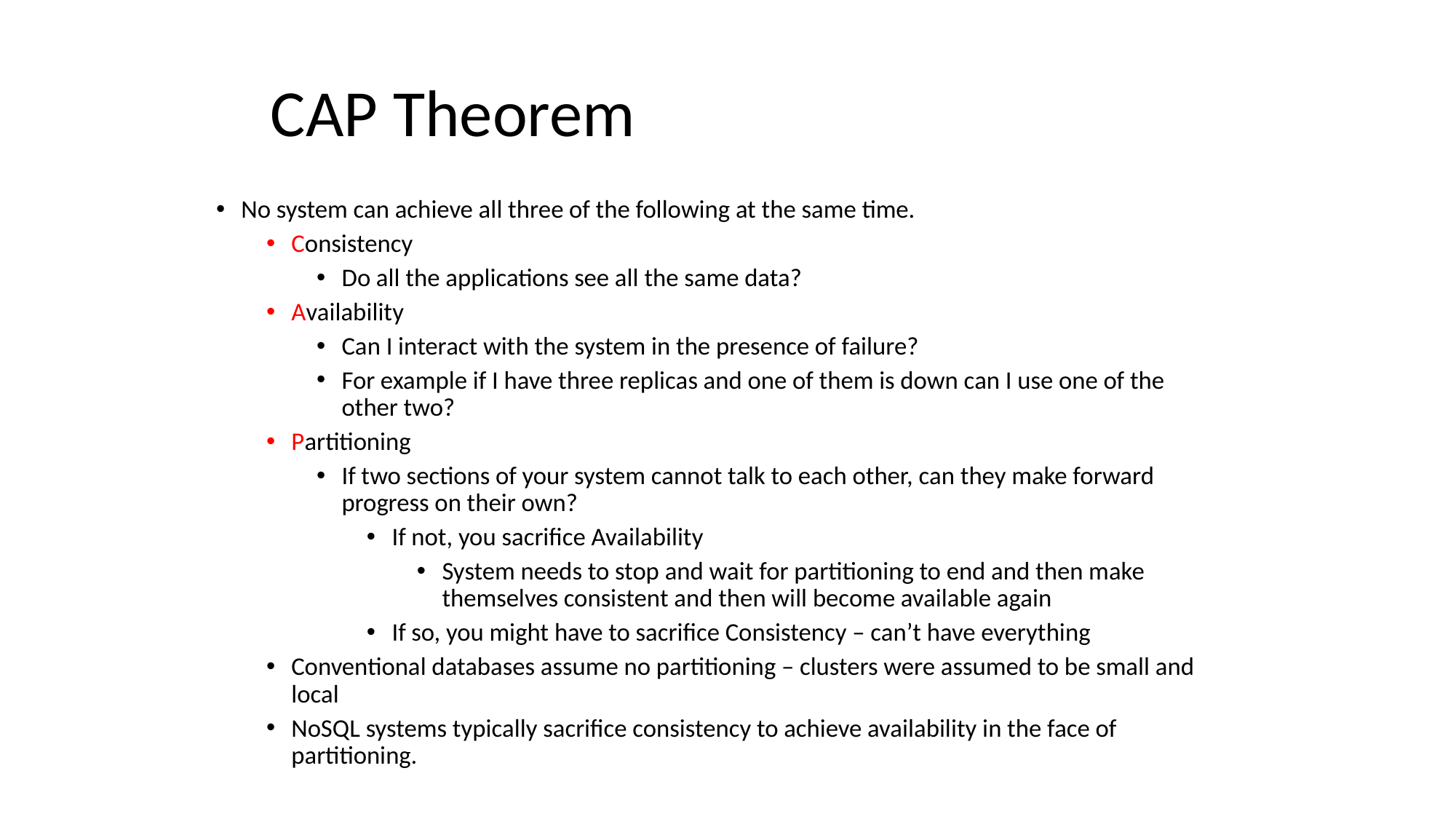

# CAP Theorem
No system can achieve all three of the following at the same time.
Consistency
Do all the applications see all the same data?
Availability
Can I interact with the system in the presence of failure?
For example if I have three replicas and one of them is down can I use one of the other two?
Partitioning
If two sections of your system cannot talk to each other, can they make forward progress on their own?
If not, you sacrifice Availability
System needs to stop and wait for partitioning to end and then make themselves consistent and then will become available again
If so, you might have to sacrifice Consistency – can’t have everything
Conventional databases assume no partitioning – clusters were assumed to be small and local
NoSQL systems typically sacrifice consistency to achieve availability in the face of partitioning.